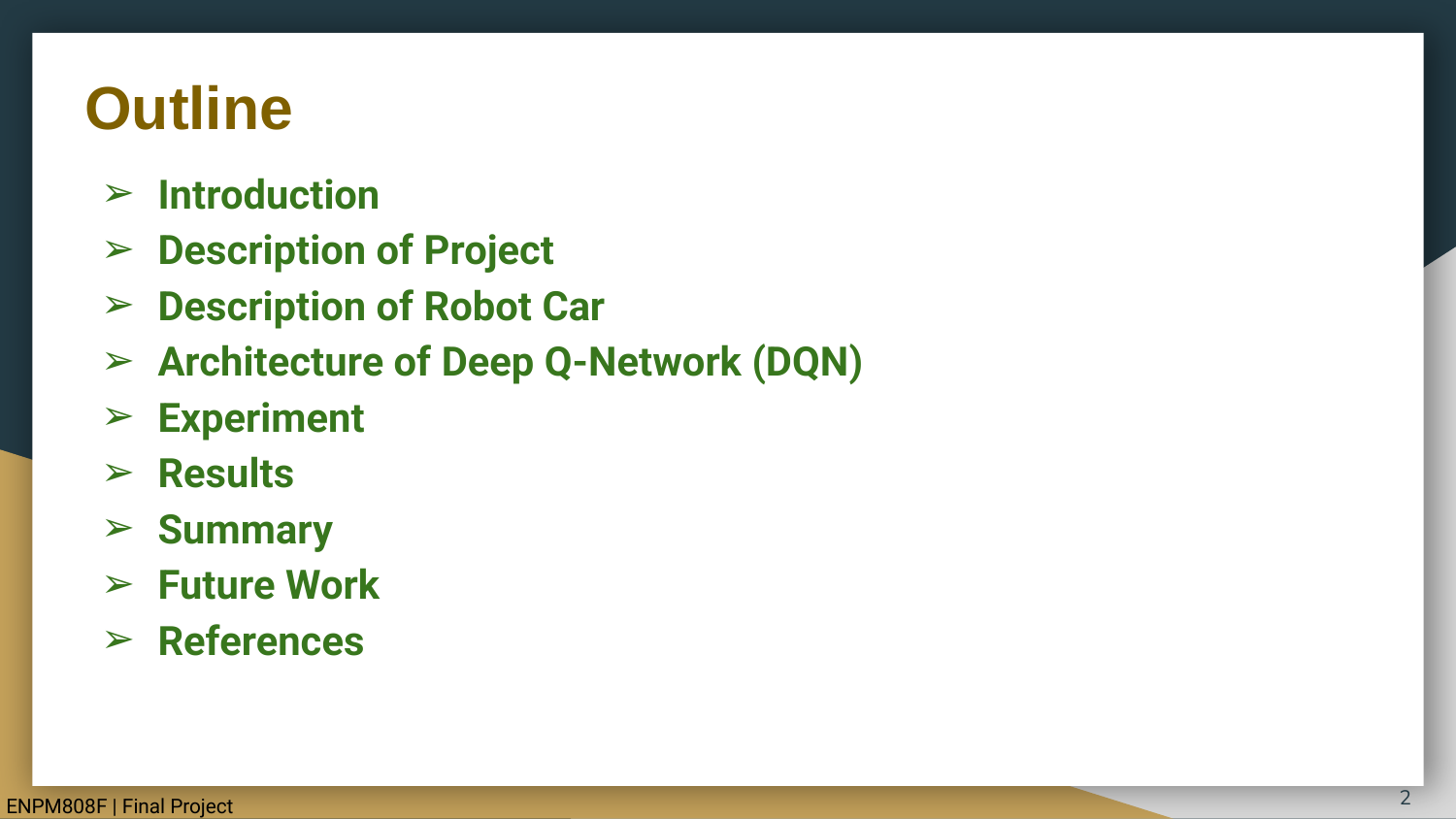

# Outline
Introduction
Description of Project
Description of Robot Car
Architecture of Deep Q-Network (DQN)
Experiment
Results
Summary
Future Work
References
2
ENPM808F | Final Project